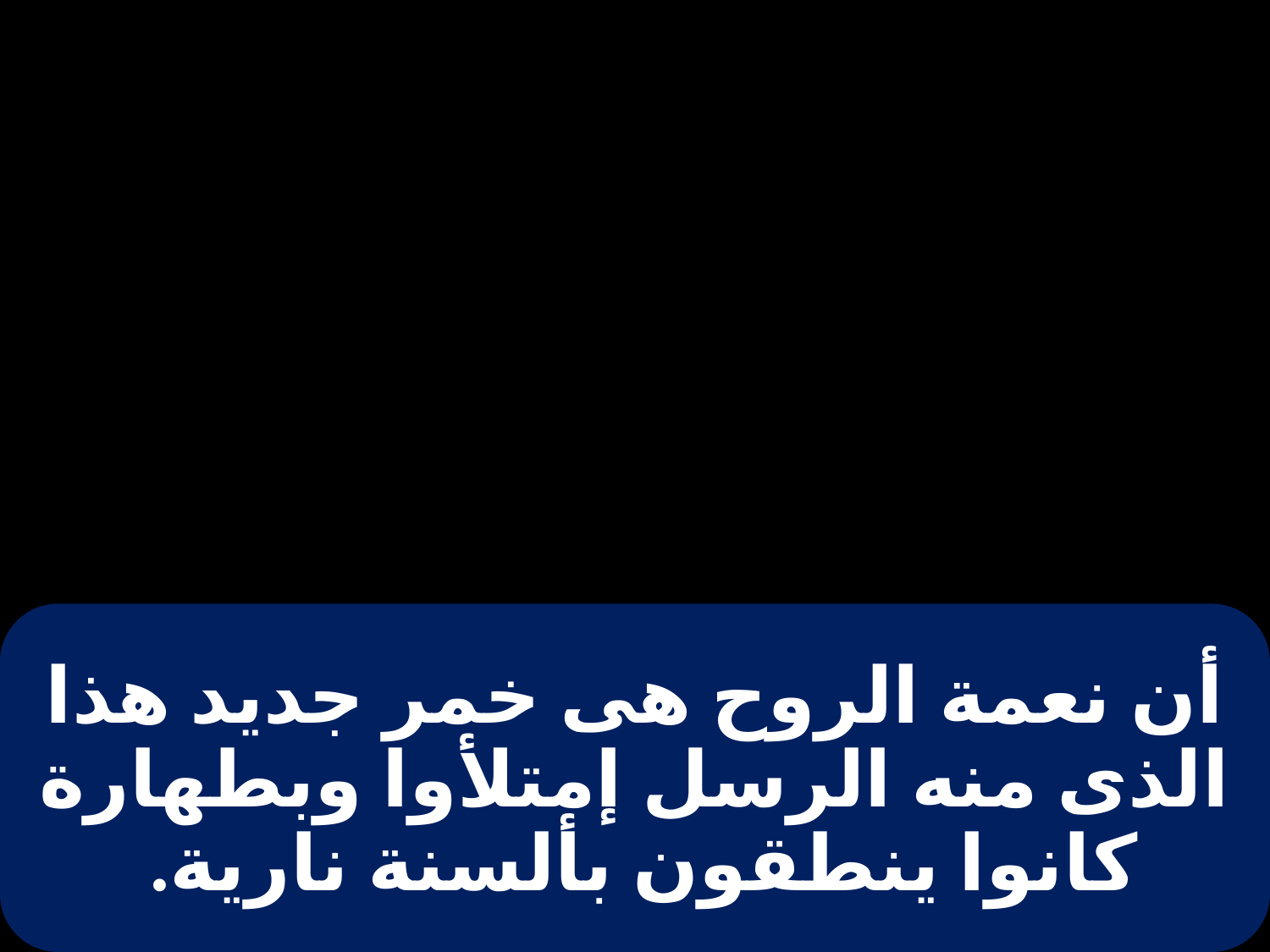

# أن نعمة الروح هى خمر جديد هذا الذى منه الرسل إمتلأوا وبطهارة كانوا ينطقون بألسنة نارية.